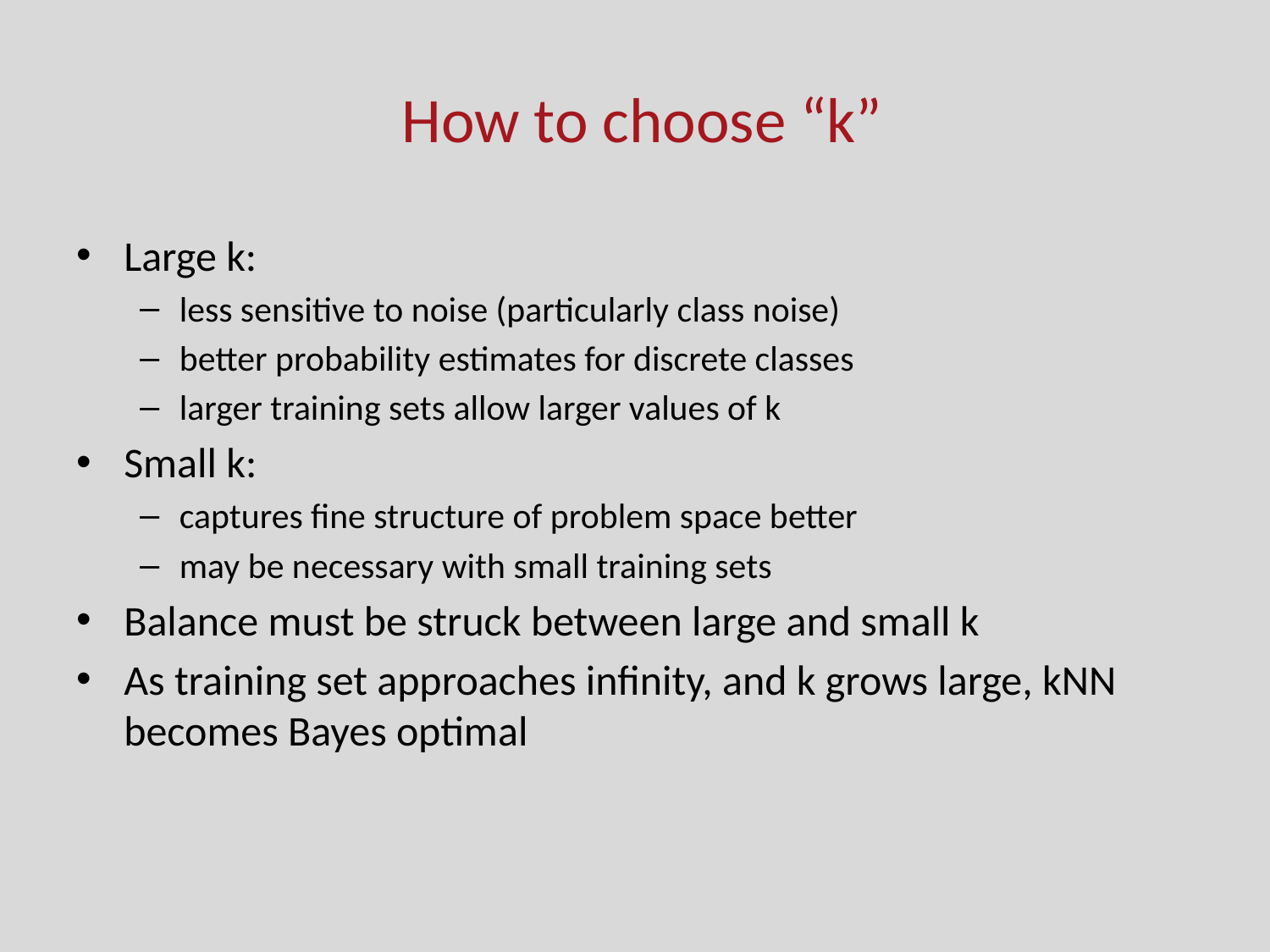

# How to choose “k”
Large k:
less sensitive to noise (particularly class noise)
better probability estimates for discrete classes
larger training sets allow larger values of k
Small k:
captures fine structure of problem space better
may be necessary with small training sets
Balance must be struck between large and small k
As training set approaches infinity, and k grows large, kNN becomes Bayes optimal